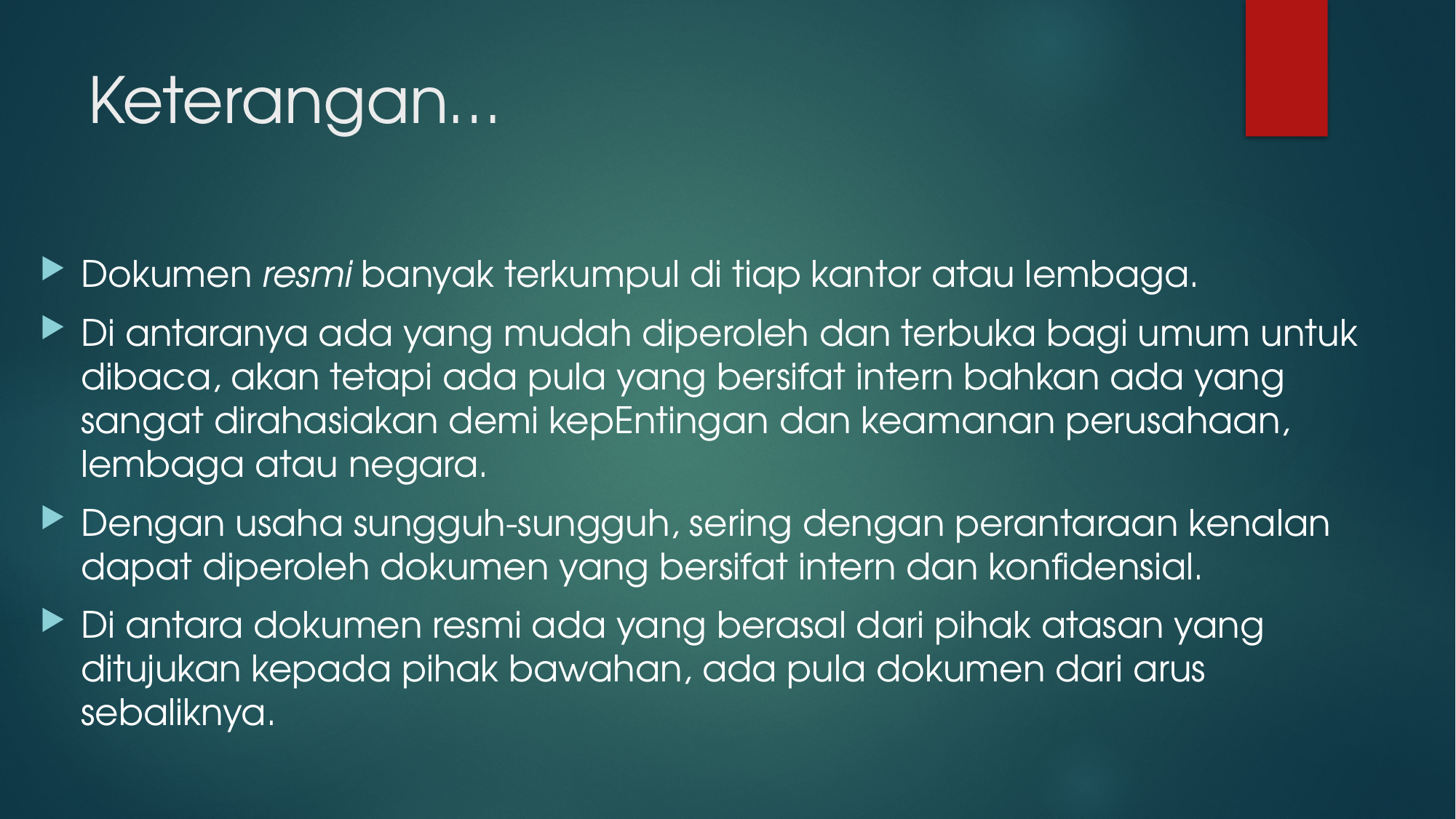

# Keterangan…
Dokumen resmi banyak terkumpul di tiap kantor atau lembaga.
Di antaranya ada yang mudah diperoleh dan terbuka bagi umum untuk dibaca, akan tetapi ada pula yang bersifat intern bahkan ada yang sangat dirahasiakan demi kepEntingan dan keamanan perusahaan, lembaga atau negara.
Dengan usaha sungguh-sungguh, sering dengan perantaraan kenalan dapat diperoleh dokumen yang bersifat intern dan konfidensial.
Di antara dokumen resmi ada yang berasal dari pihak atasan yang ditujukan kepada pihak bawahan, ada pula dokumen dari arus sebaliknya.